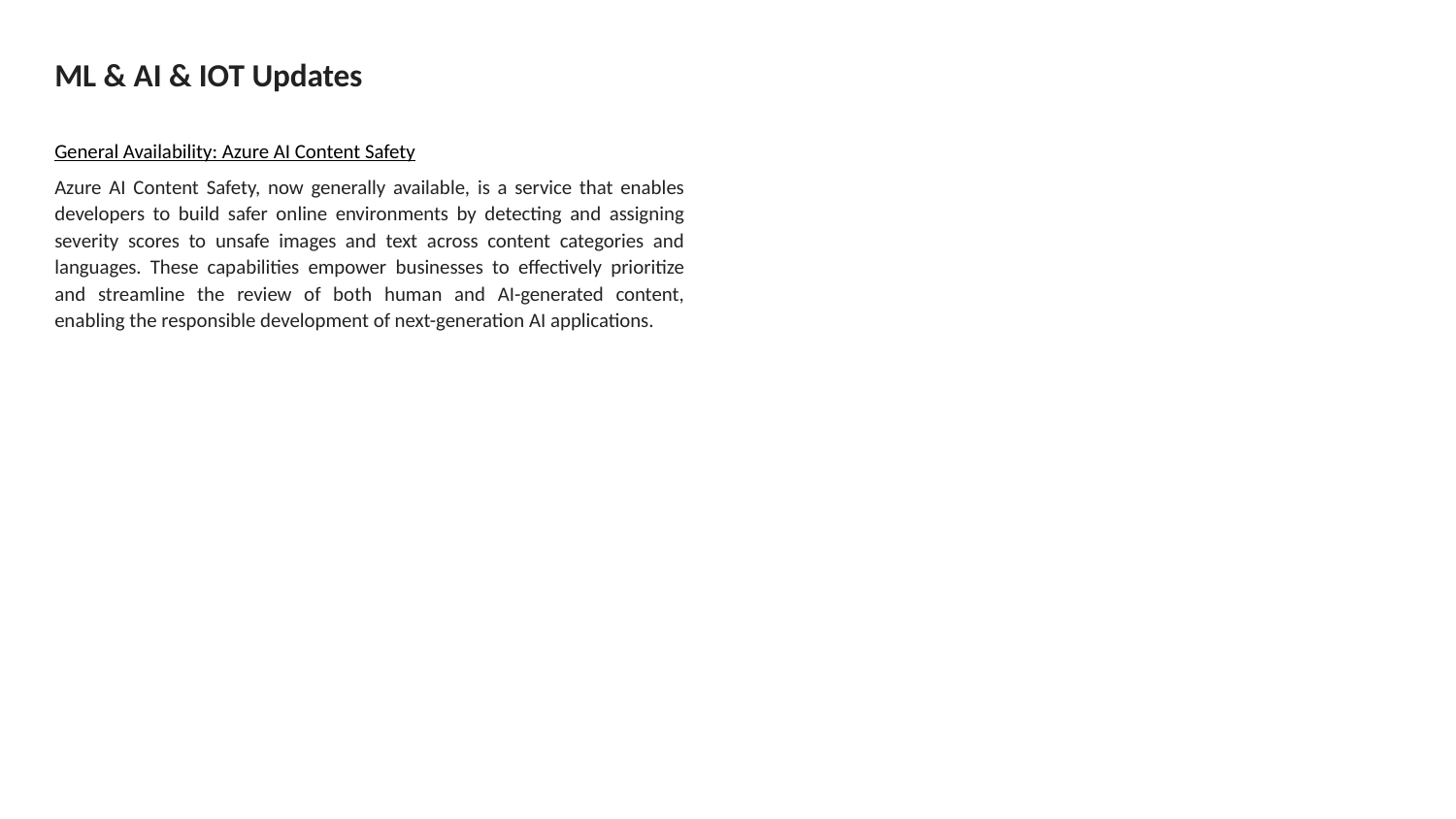

# ML & AI & IOT Updates
General Availability: Azure AI Content Safety
Azure AI Content Safety, now generally available, is a service that enables developers to build safer online environments by detecting and assigning severity scores to unsafe images and text across content categories and languages. These capabilities empower businesses to effectively prioritize and streamline the review of both human and AI-generated content, enabling the responsible development of next-generation AI applications.